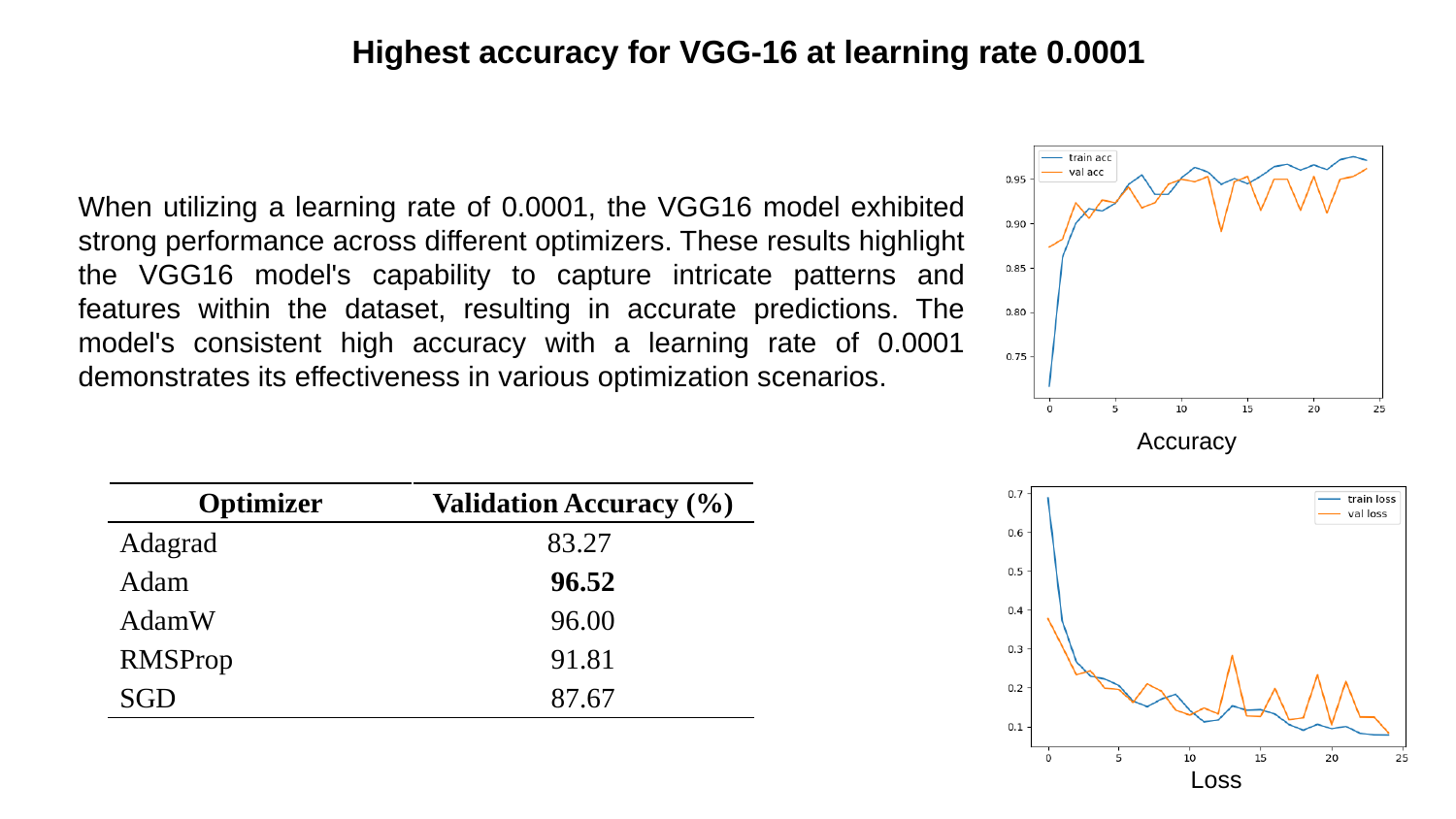

Highest accuracy for VGG-16 at learning rate 0.0001

When utilizing a learning rate of 0.0001, the VGG16 model exhibited strong performance across different optimizers. These results highlight the VGG16 model's capability to capture intricate patterns and features within the dataset, resulting in accurate predictions. The model's consistent high accuracy with a learning rate of 0.0001 demonstrates its effectiveness in various optimization scenarios.
Accuracy
| Optimizer | Validation Accuracy (%) |
| --- | --- |
| Adagrad | 83.27 |
| Adam | 96.52 |
| AdamW | 96.00 |
| RMSProp | 91.81 |
| SGD | 87.67 |

Loss